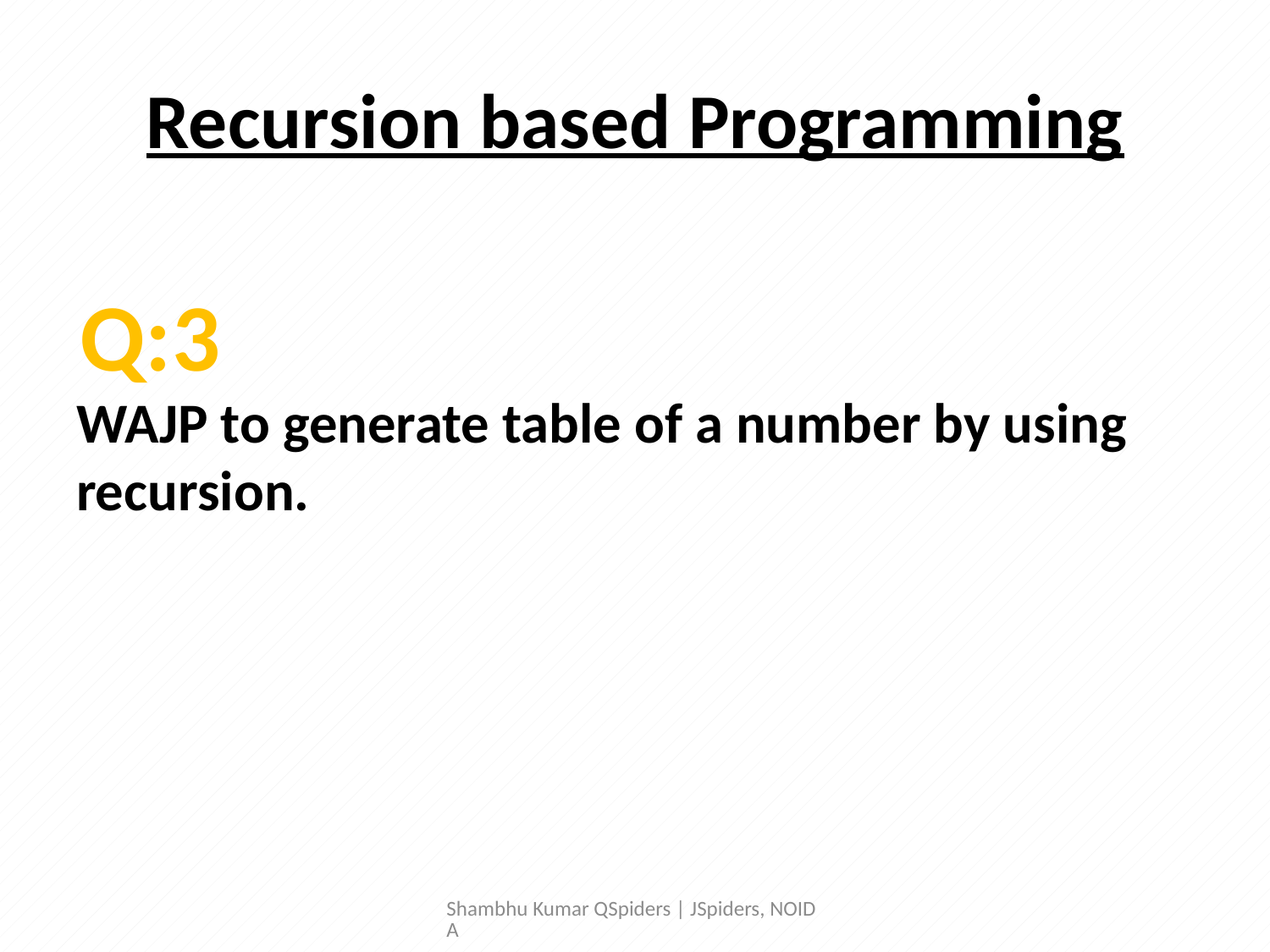

# Recursion based Programming

WAJP to generate table of a number by using recursion.

Q:3
Shambhu Kumar QSpiders | JSpiders, NOIDA